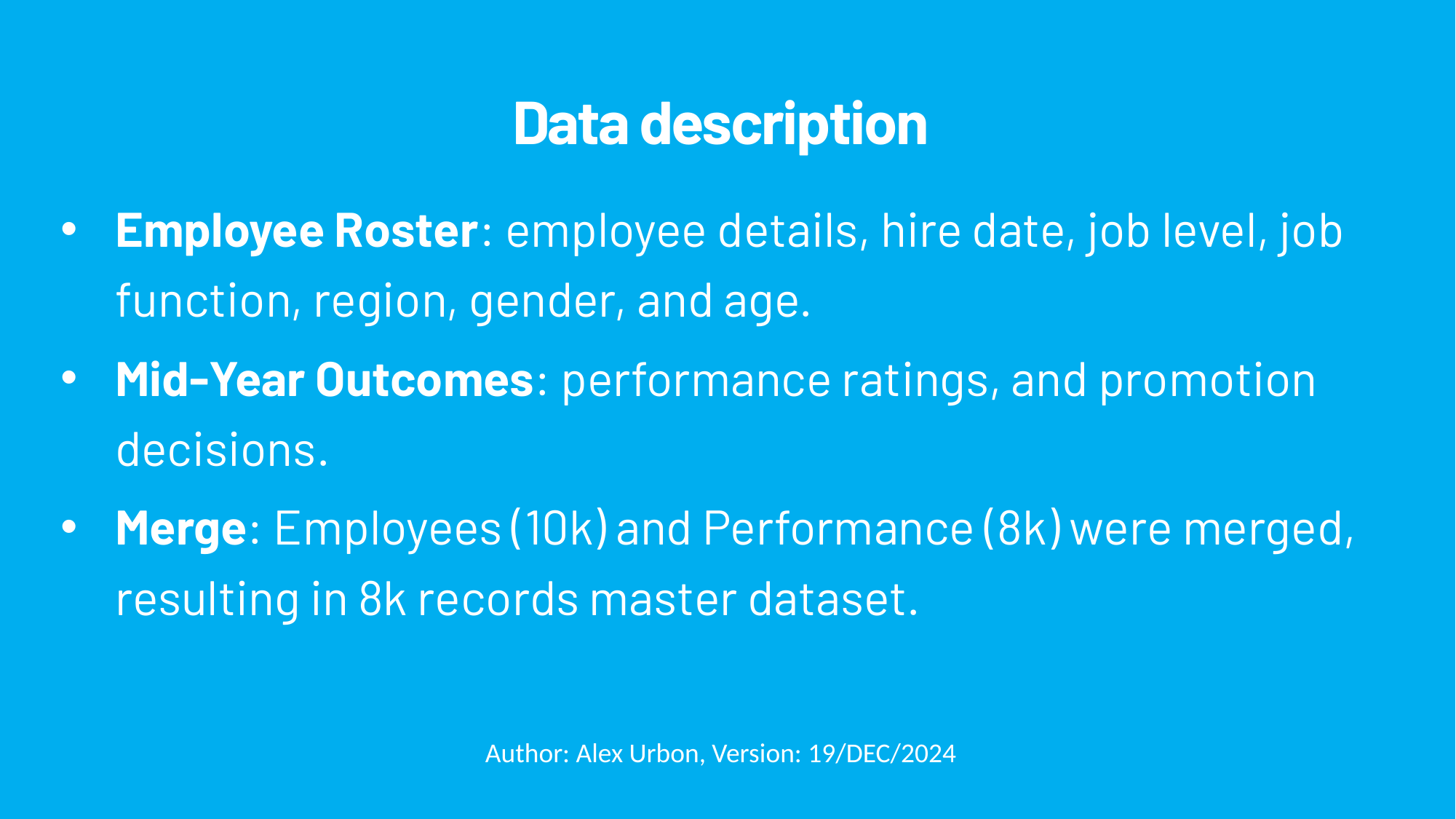

# Data description
Employee Roster: employee details, hire date, job level, job function, region, gender, and age.
Mid-Year Outcomes: performance ratings, and promotion decisions.
Merge: Employees (10k) and Performance (8k) were merged, resulting in 8k records master dataset.
Author: Alex Urbon, Version: 19/DEC/2024